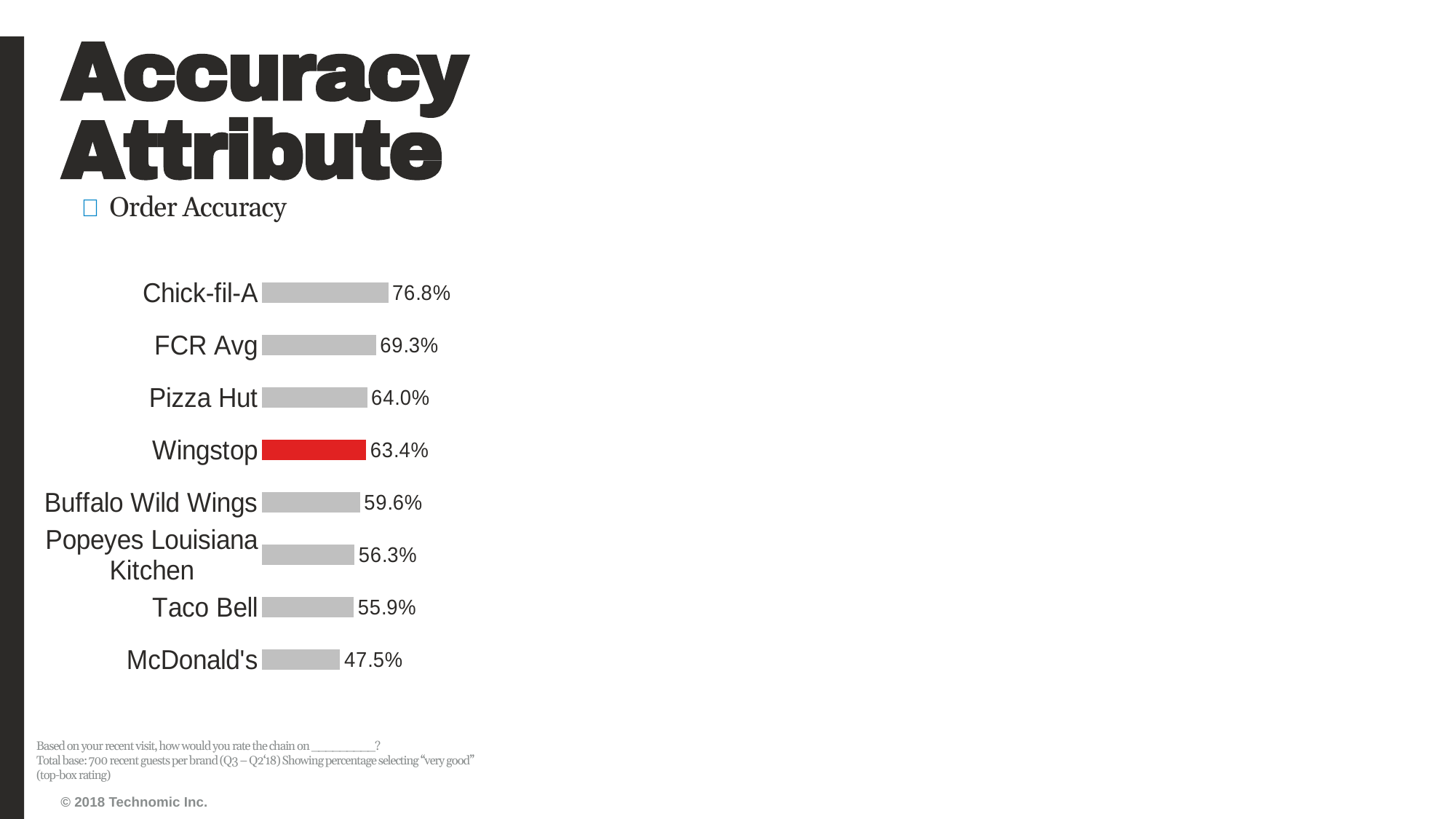

# Accuracy Attribute
Order Accuracy

### Chart

| Category | Series1 |
|---|---|
| McDonald's | 0.4752186588921283 |
| Taco Bell | 0.5586107091172214 |
| Popeyes Louisiana Kitchen | 0.5631349782293179 |
| Buffalo Wild Wings | 0.5960665658093798 |
| Wingstop | 0.6339677891654466 |
| Pizza Hut | 0.6395864106351551 |
| FCR Avg | 0.6925554882268848 |
| Chick-fil-A | 0.7675438596491229 |
Based on your recent visit, how would you rate the chain on _________?                                           Total base: 700 recent guests per brand (Q3 – Q2‘18) Showing percentage selecting “very good” (top-box rating)